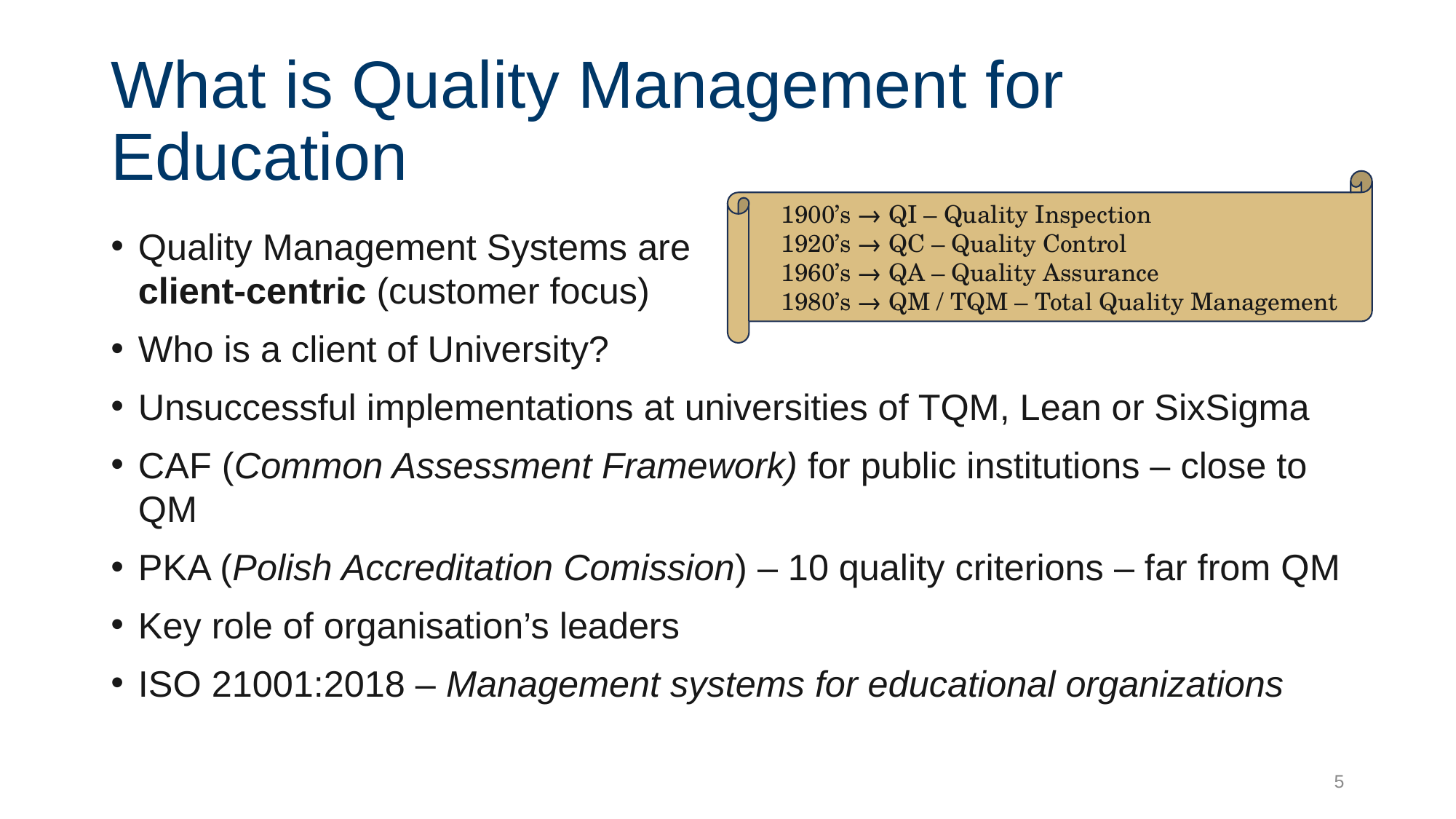

# What is Quality Management for Education
1900’s → QI – Quality Inspection
1920’s → QC – Quality Control
1960’s → QA – Quality Assurance
1980’s → QM / TQM – Total Quality Management
Quality Management Systems are
client-centric (customer focus)
Who is a client of University?
Unsuccessful implementations at universities of TQM, Lean or SixSigma
CAF (Common Assessment Framework) for public institutions – close to QM
PKA (Polish Accreditation Comission) – 10 quality criterions – far from QM
Key role of organisation’s leaders
ISO 21001:2018 – Management systems for educational organizations

5